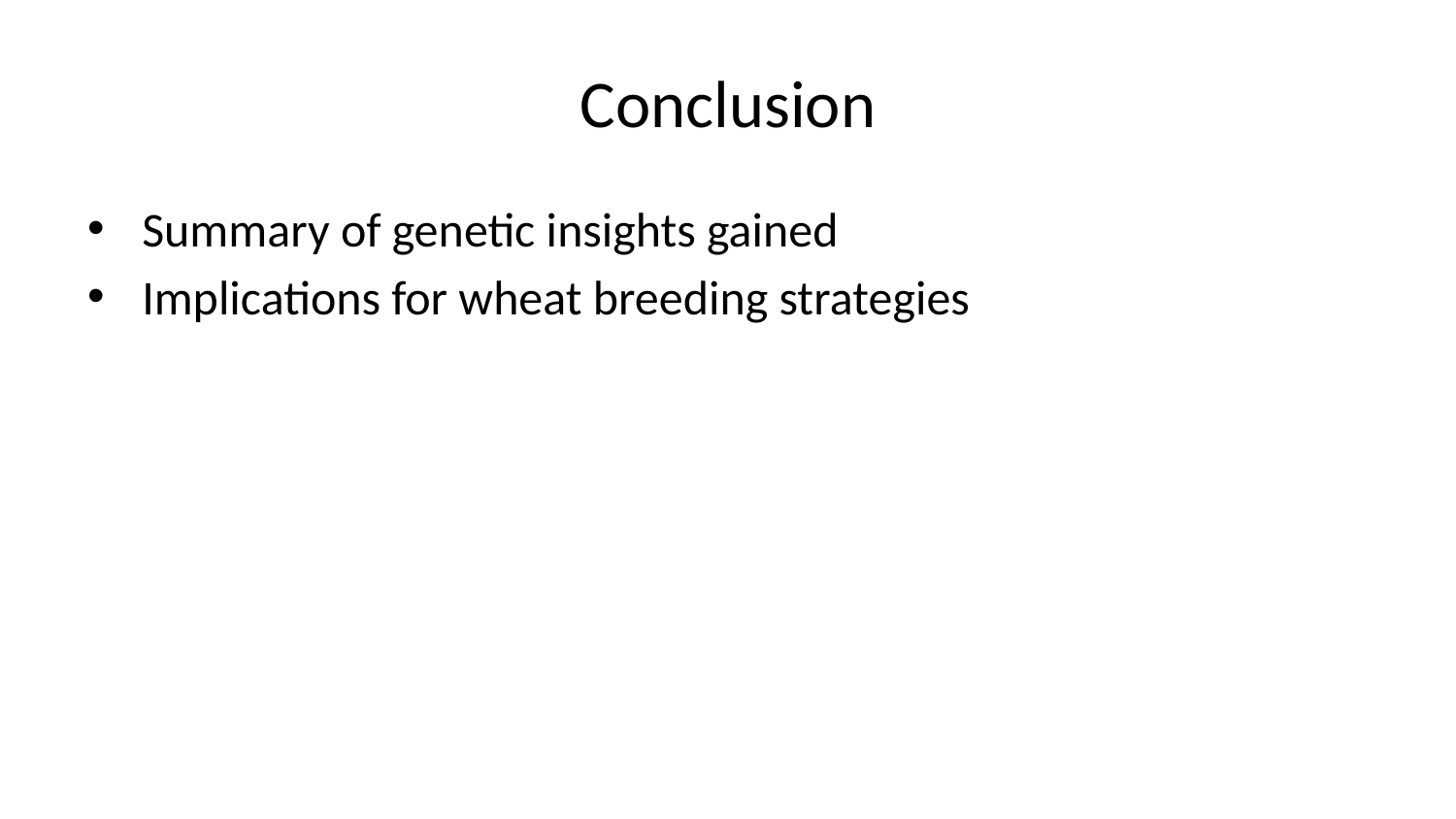

# Conclusion
Summary of genetic insights gained
Implications for wheat breeding strategies